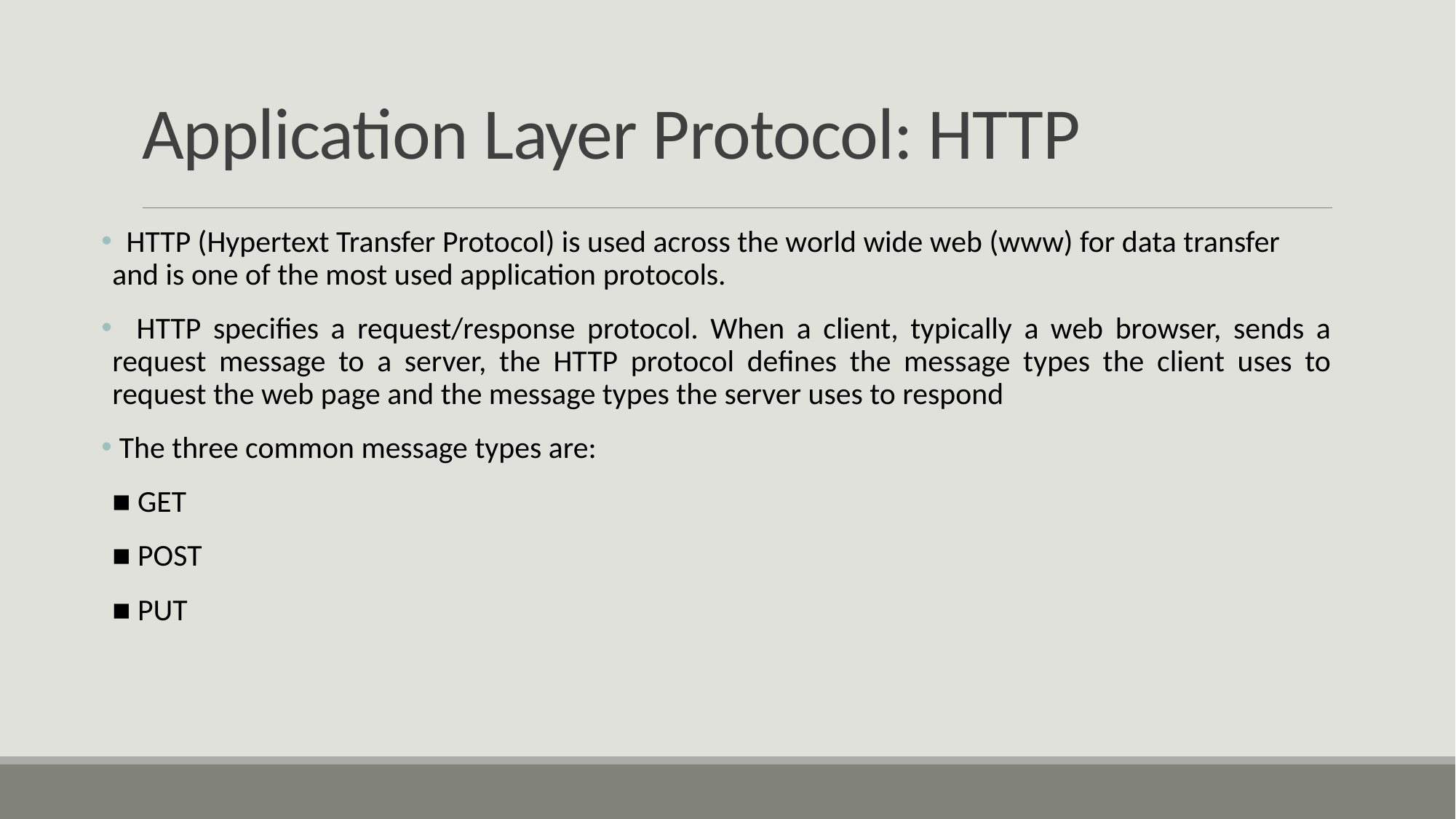

# Application Layer Protocol: HTTP
  HTTP (Hypertext Transfer Protocol) is used across the world wide web (www) for data transfer and is one of the most used application protocols.
  HTTP specifies a request/response protocol. When a client, typically a web browser, sends a request message to a server, the HTTP protocol defines the message types the client uses to request the web page and the message types the server uses to respond
 The three common message types are:
■ GET
■ POST
■ PUT